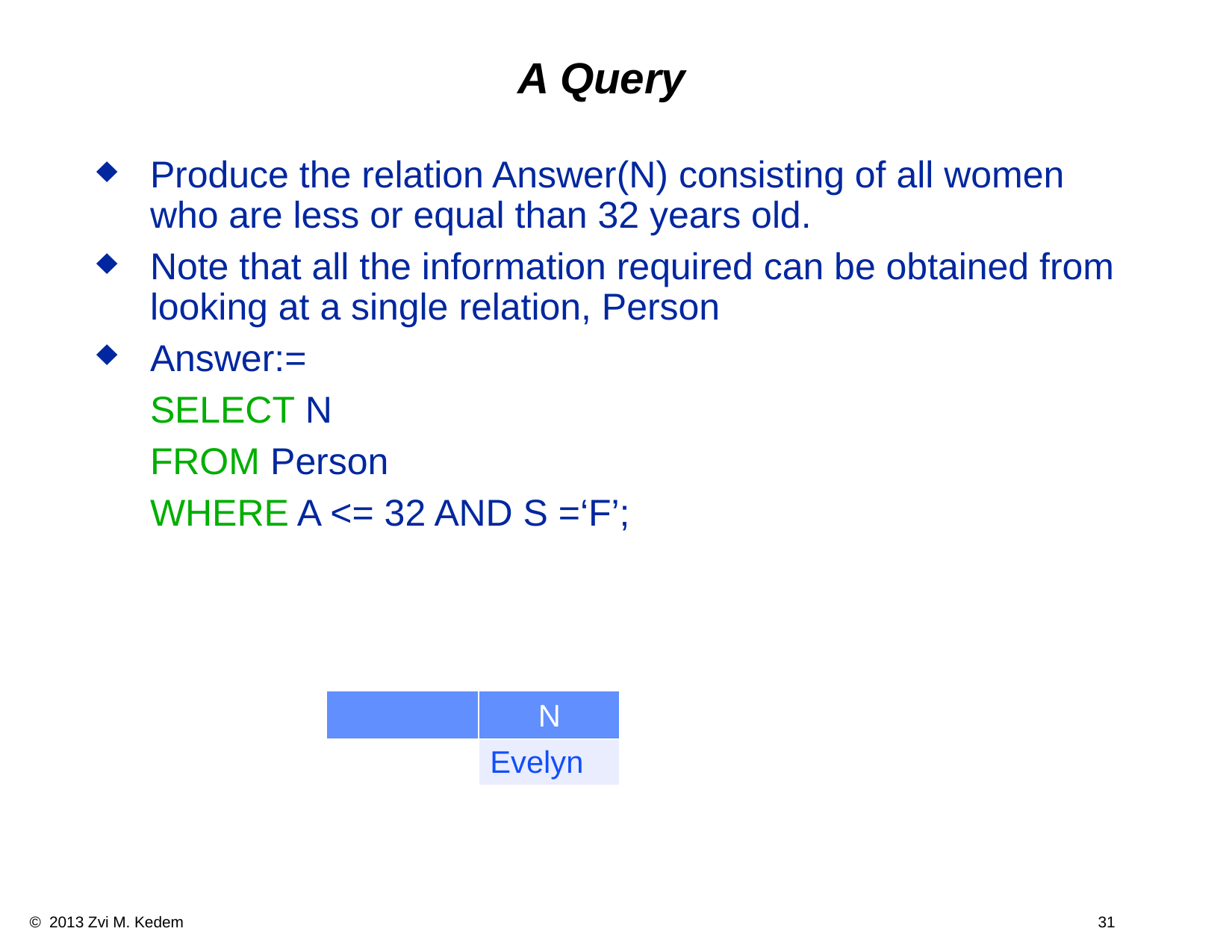

# A Query
Produce the relation Answer(N) consisting of all women who are less or equal than 32 years old.
Note that all the information required can be obtained from looking at a single relation, Person
Answer:=
	SELECT N
	FROM Person
	WHERE A <= 32 AND S =‘F’;

|  | N |
| --- | --- |
|  | Evelyn |